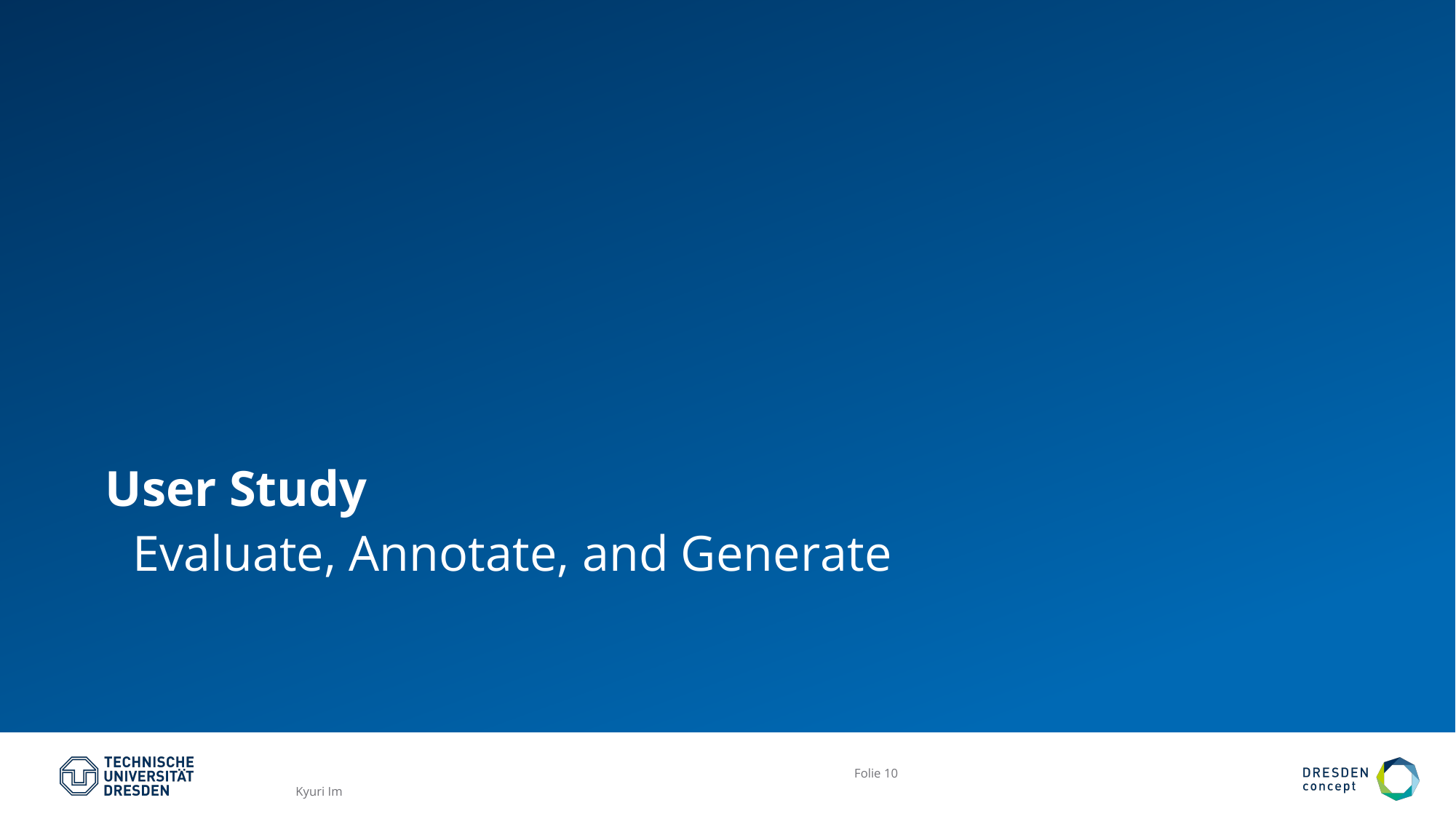

# User Study
Evaluate, Annotate, and Generate